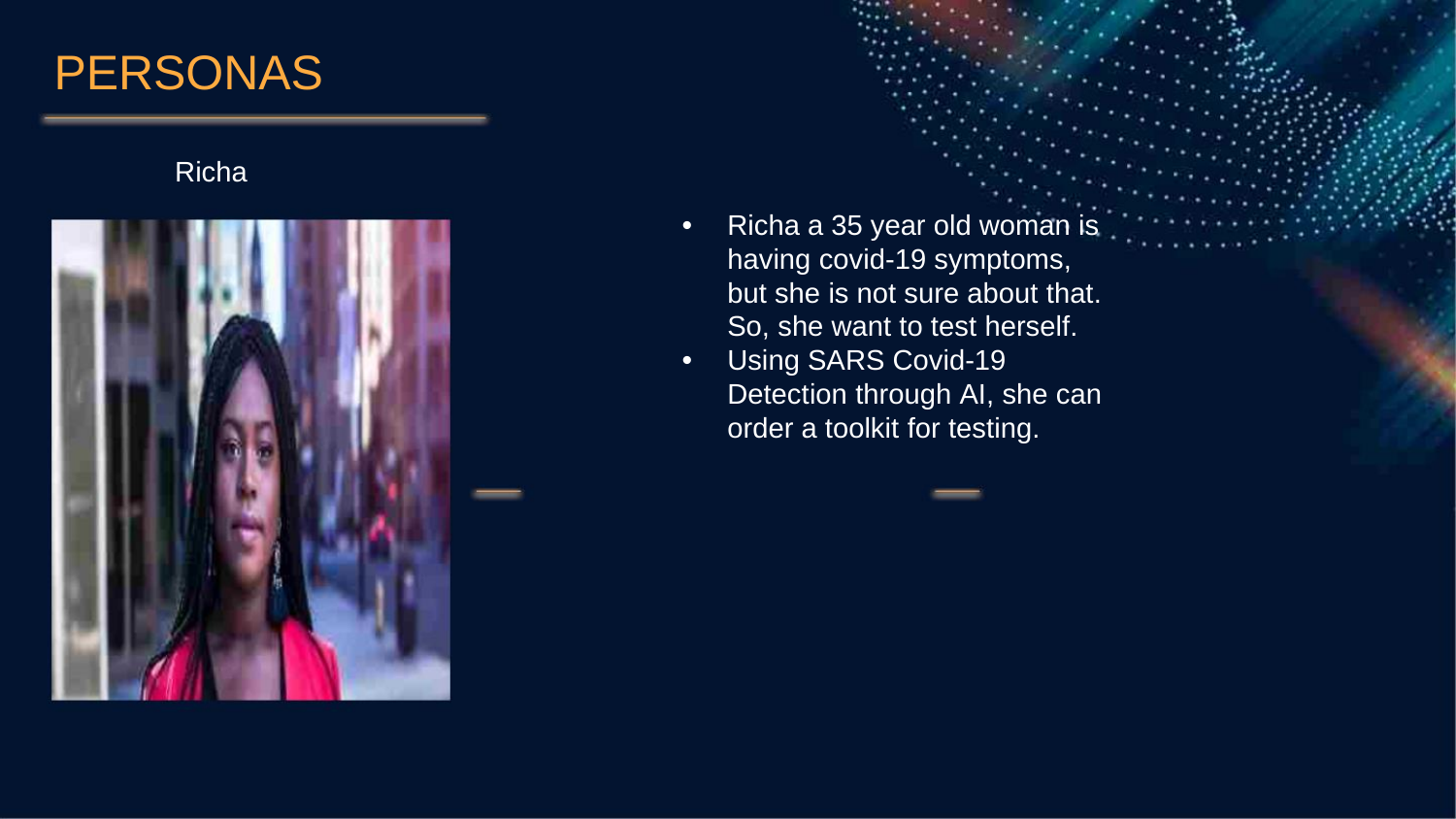

PERSONAS
Richa
• Richa a 35 year old woman is
having covid-19 symptoms,
but she is not sure about that.
So, she want to test herself.
• Using SARS Covid-19
Detection through AI, she can
order a toolkit for testing.